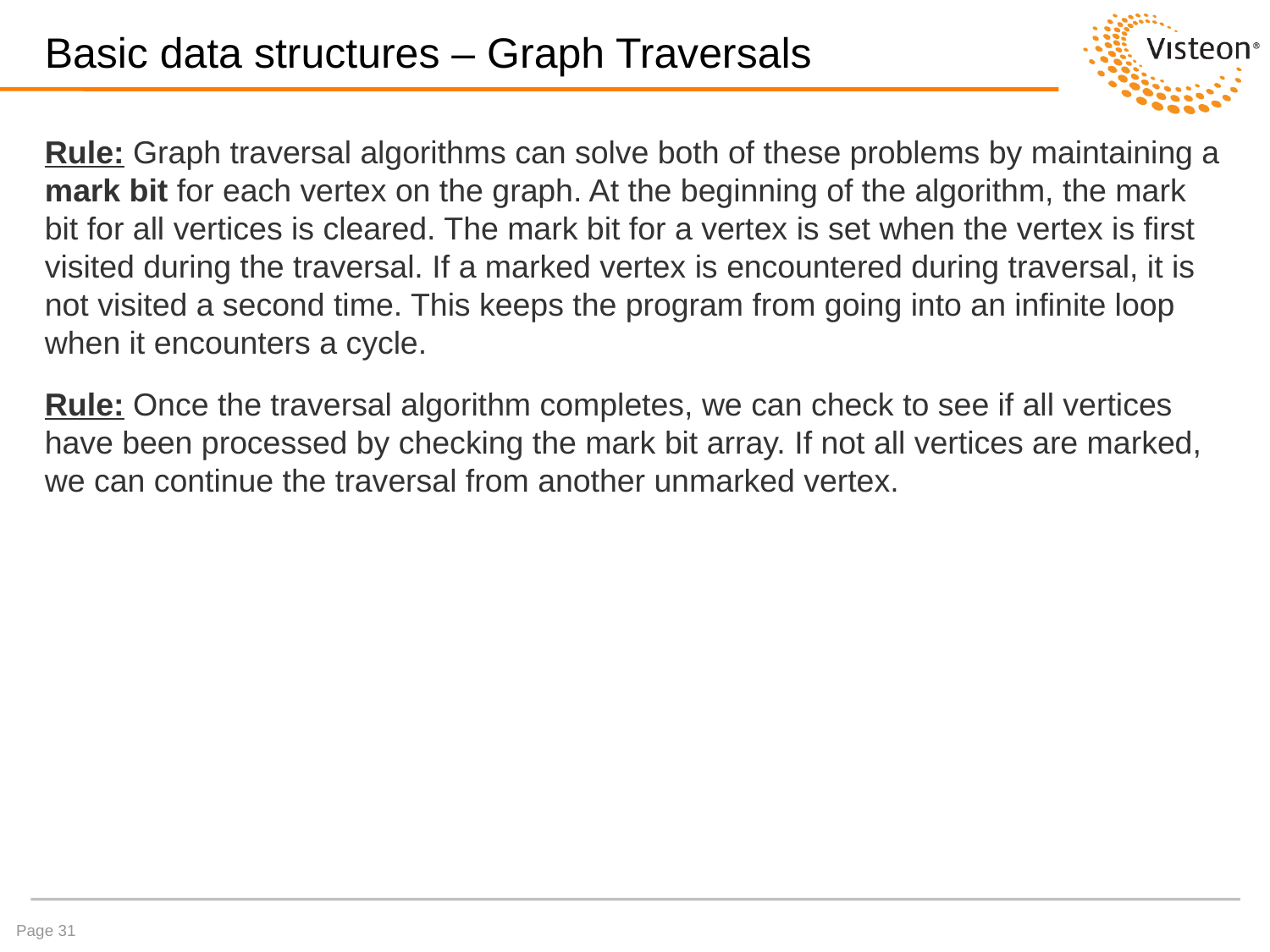

# Basic data structures – Graph Traversals
Rule: Graph traversal algorithms can solve both of these problems by maintaining a mark bit for each vertex on the graph. At the beginning of the algorithm, the mark bit for all vertices is cleared. The mark bit for a vertex is set when the vertex is first visited during the traversal. If a marked vertex is encountered during traversal, it is not visited a second time. This keeps the program from going into an infinite loop when it encounters a cycle.
Rule: Once the traversal algorithm completes, we can check to see if all vertices have been processed by checking the mark bit array. If not all vertices are marked, we can continue the traversal from another unmarked vertex.

Page 31